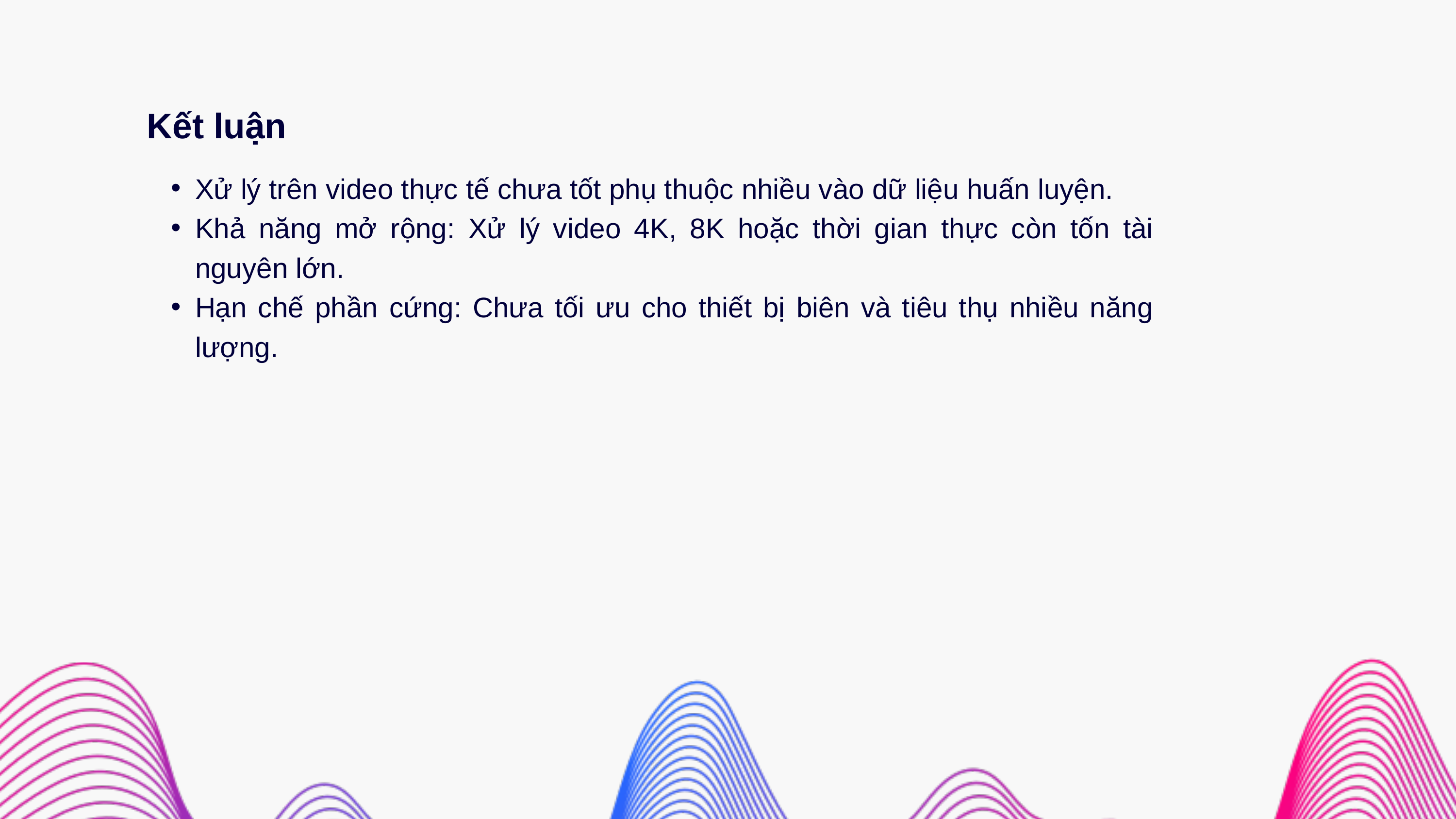

Kết luận
Xử lý trên video thực tế chưa tốt phụ thuộc nhiều vào dữ liệu huấn luyện.
Khả năng mở rộng: Xử lý video 4K, 8K hoặc thời gian thực còn tốn tài nguyên lớn.
Hạn chế phần cứng: Chưa tối ưu cho thiết bị biên và tiêu thụ nhiều năng lượng.